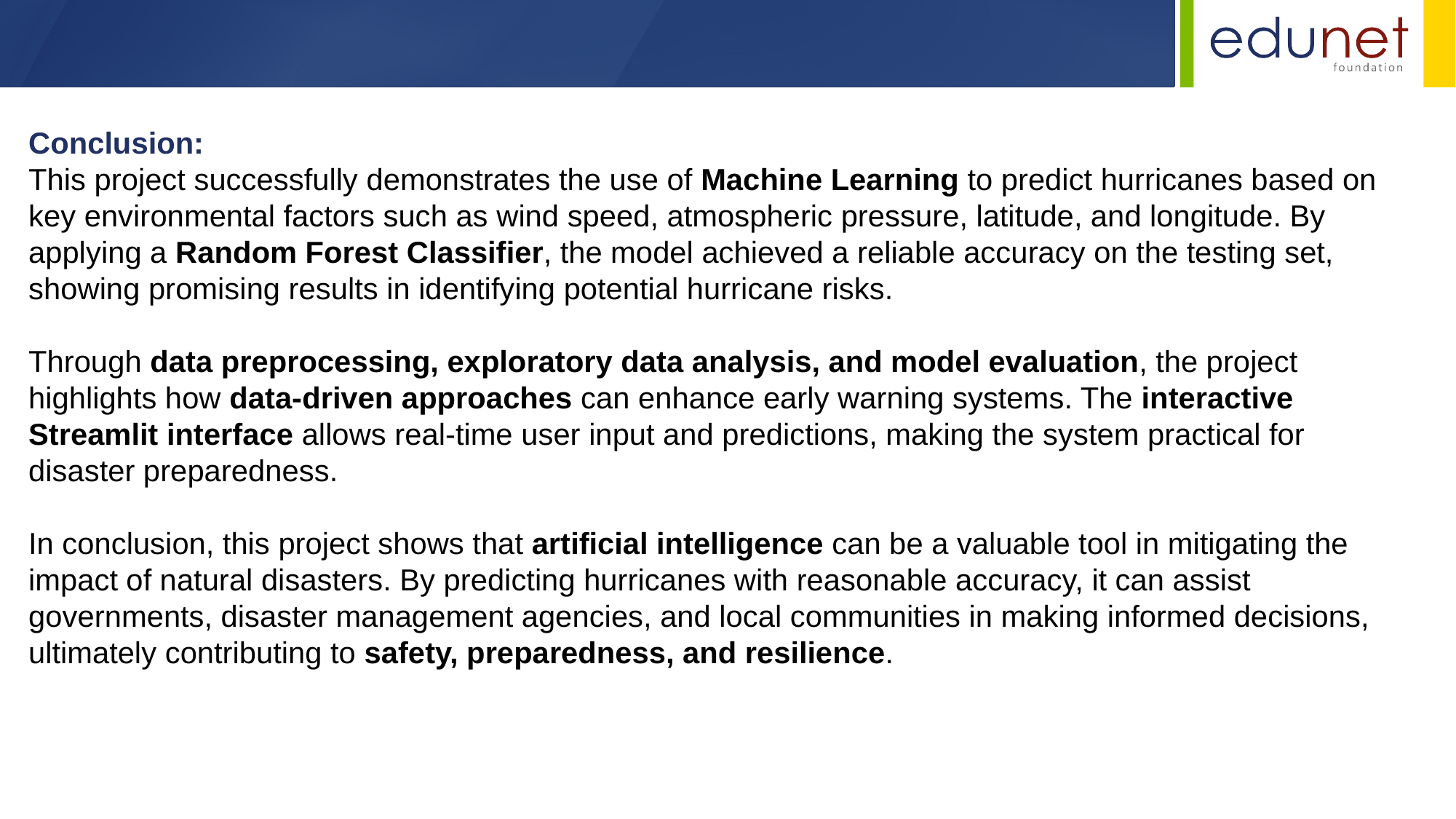

Conclusion:
This project successfully demonstrates the use of Machine Learning to predict hurricanes based on key environmental factors such as wind speed, atmospheric pressure, latitude, and longitude. By applying a Random Forest Classifier, the model achieved a reliable accuracy on the testing set, showing promising results in identifying potential hurricane risks.

Through data preprocessing, exploratory data analysis, and model evaluation, the project highlights how data-driven approaches can enhance early warning systems. The interactive Streamlit interface allows real-time user input and predictions, making the system practical for disaster preparedness.

In conclusion, this project shows that artificial intelligence can be a valuable tool in mitigating the impact of natural disasters. By predicting hurricanes with reasonable accuracy, it can assist governments, disaster management agencies, and local communities in making informed decisions, ultimately contributing to safety, preparedness, and resilience.